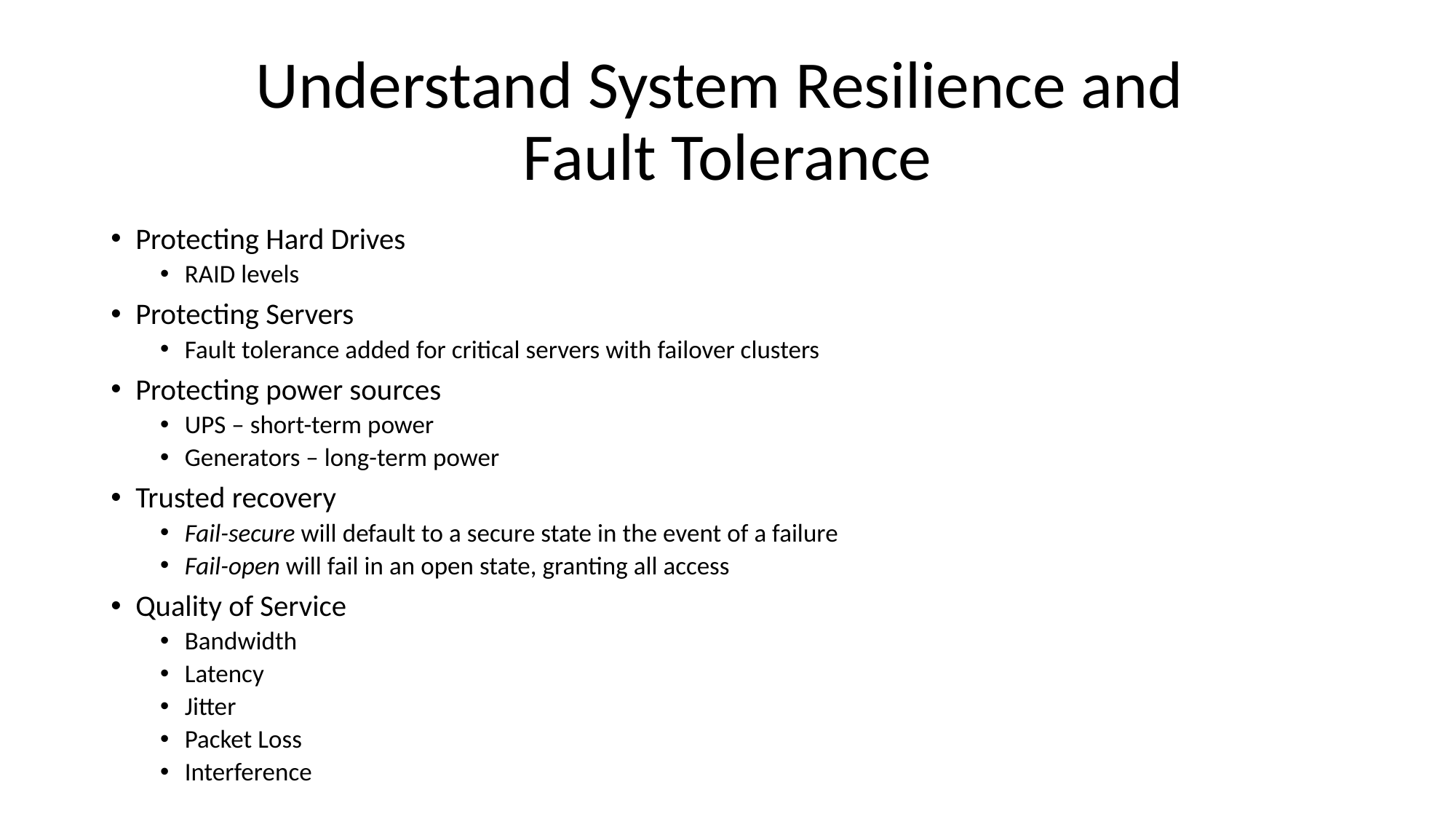

# Understand System Resilience and Fault Tolerance
Protecting Hard Drives
RAID levels
Protecting Servers
Fault tolerance added for critical servers with failover clusters
Protecting power sources
UPS – short-term power
Generators – long-term power
Trusted recovery
Fail-secure will default to a secure state in the event of a failure
Fail-open will fail in an open state, granting all access
Quality of Service
Bandwidth
Latency
Jitter
Packet Loss
Interference